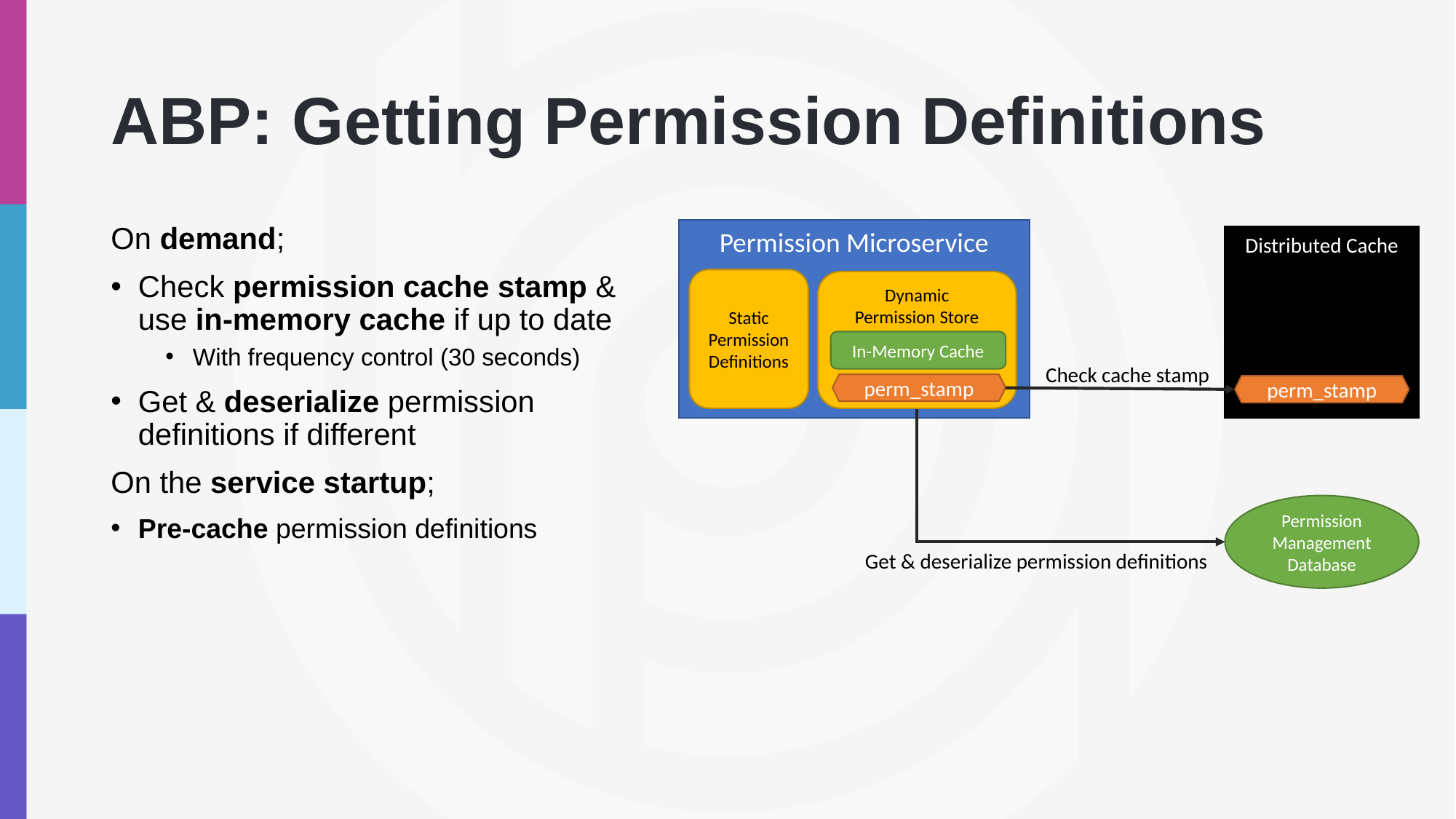

# ABP: Getting Permission Definitions
On demand;
Check permission cache stamp & use in-memory cache if up to date
With frequency control (30 seconds)
Get & deserialize permission definitions if different
On the service startup;
Pre-cache permission definitions
Permission Microservice
Distributed Cache
Static Permission Definitions
Dynamic
Permission Store
In-Memory Cache
Check cache stamp
perm_stamp
perm_stamp
Permission
Management
Database
Get & deserialize permission definitions